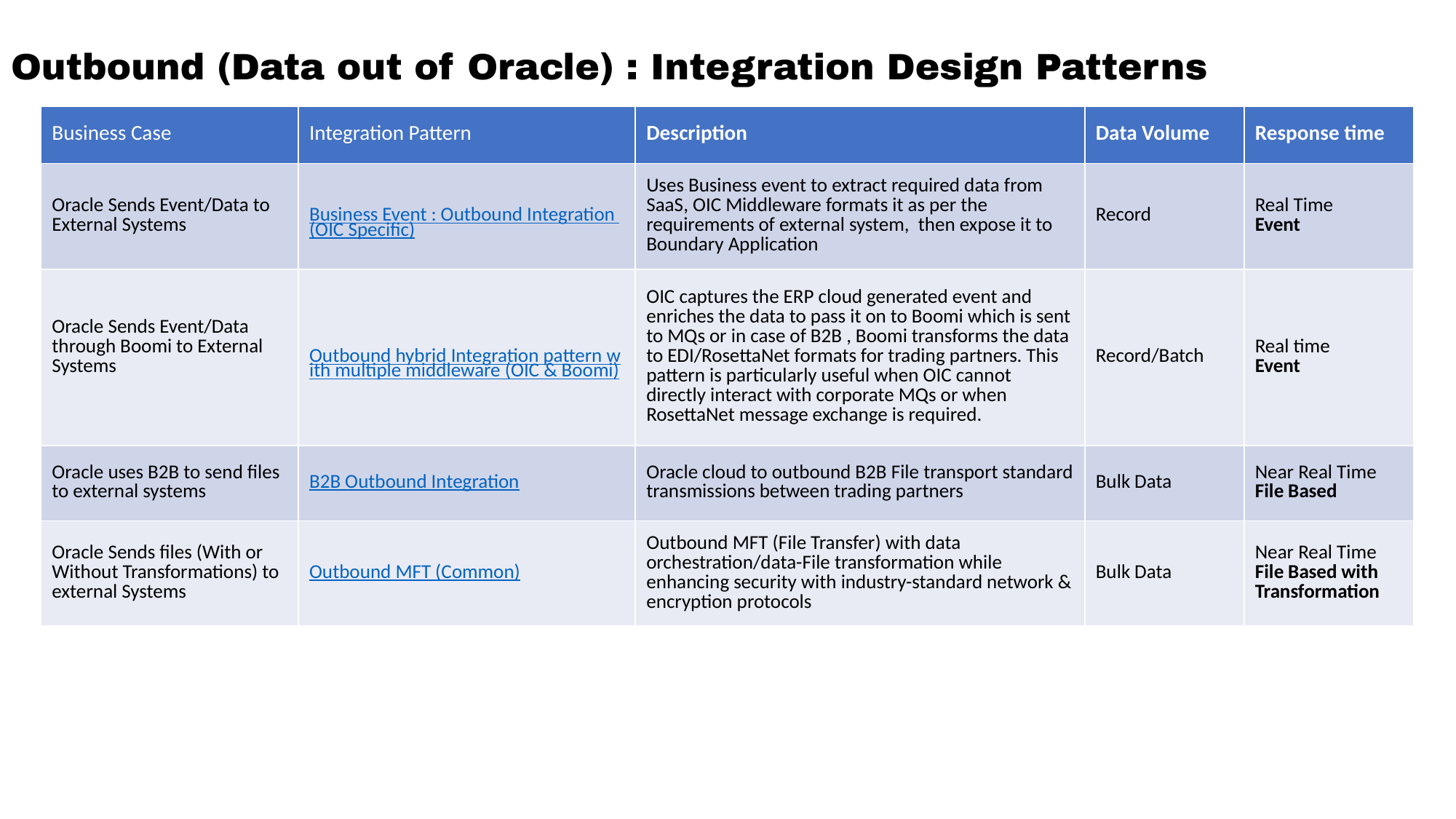

Outbound (Data out of Oracle) : Integration Design Patterns
| Business Case | Integration Pattern | Description | Data Volume | Response time |
| --- | --- | --- | --- | --- |
| Oracle Sends Event/Data to External Systems | Business Event : Outbound Integration (OIC Specific) | Uses Business event to extract required data from SaaS, OIC Middleware formats it as per the requirements of external system, then expose it to Boundary Application | Record | Real Time Event |
| Oracle Sends Event/Data through Boomi to External Systems | Outbound hybrid Integration pattern with multiple middleware (OIC & Boomi) | OIC captures the ERP cloud generated event and enriches the data to pass it on to Boomi which is sent to MQs or in case of B2B , Boomi transforms the data to EDI/RosettaNet formats for trading partners. This pattern is particularly useful when OIC cannot directly interact with corporate MQs or when RosettaNet message exchange is required. | Record/Batch | Real time Event |
| Oracle uses B2B to send files to external systems | B2B Outbound Integration | Oracle cloud to outbound B2B File transport standard transmissions between trading partners | Bulk Data | Near Real Time File Based |
| Oracle Sends files (With or Without Transformations) to external Systems | Outbound MFT (Common) | Outbound MFT (File Transfer) with data orchestration/data-File transformation while enhancing security with industry-standard network & encryption protocols | Bulk Data | Near Real Time File Based with Transformation |